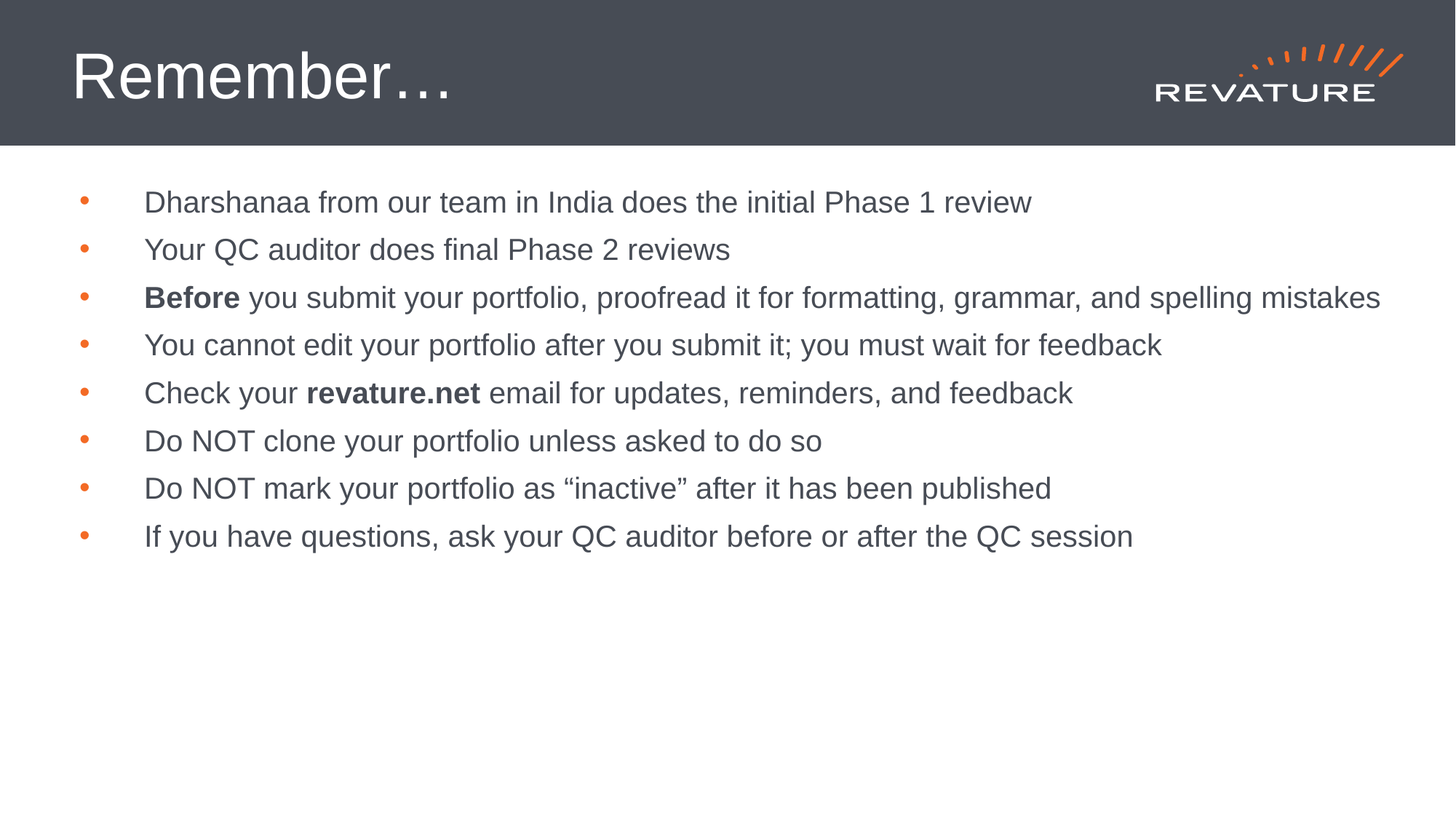

# Remember…
Dharshanaa from our team in India does the initial Phase 1 review
Your QC auditor does final Phase 2 reviews
Before you submit your portfolio, proofread it for formatting, grammar, and spelling mistakes
You cannot edit your portfolio after you submit it; you must wait for feedback
Check your revature.net email for updates, reminders, and feedback
Do NOT clone your portfolio unless asked to do so
Do NOT mark your portfolio as “inactive” after it has been published
If you have questions, ask your QC auditor before or after the QC session